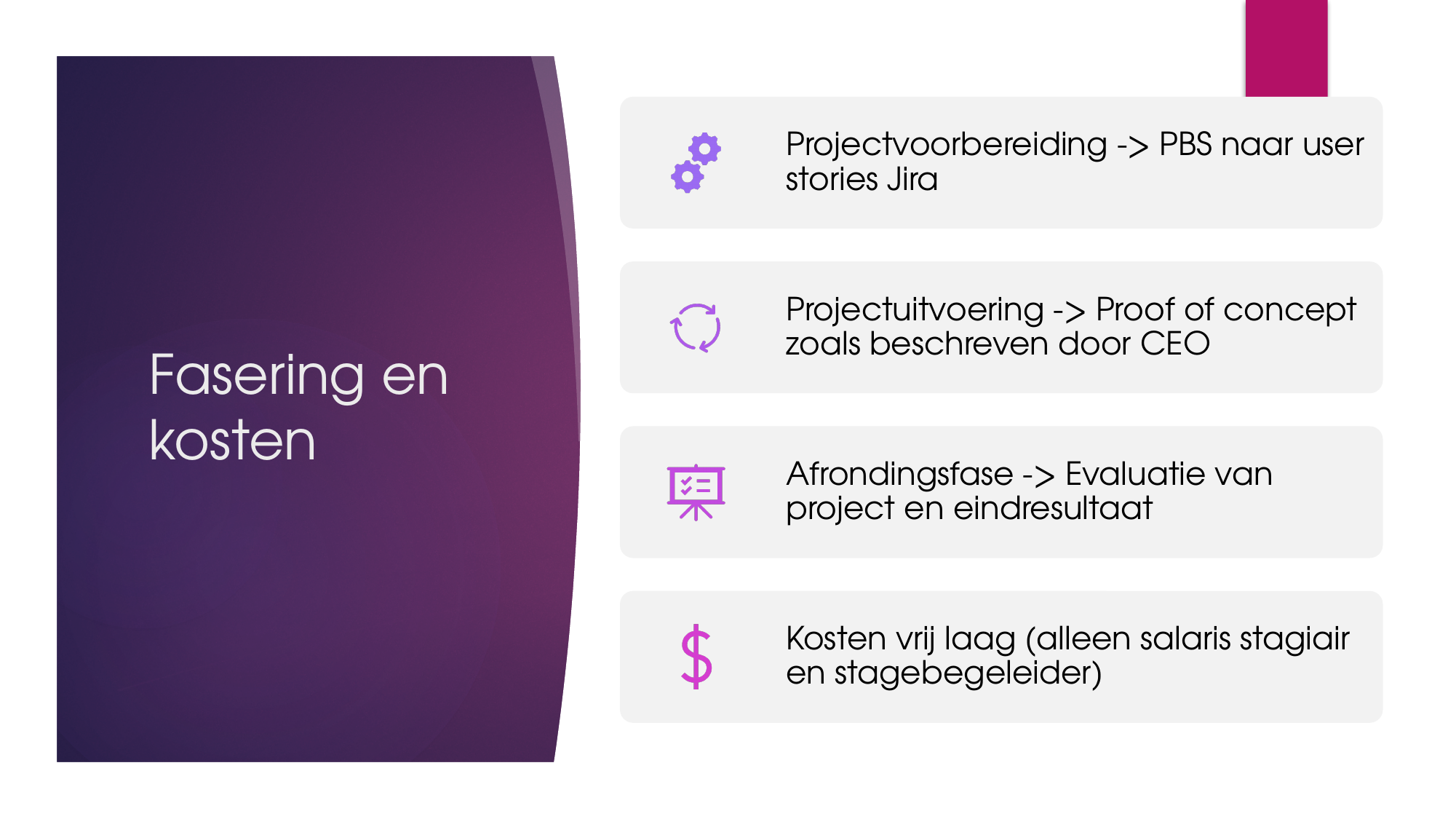

Projectvoorbereiding -> PBS naar user stories Jira
Projectuitvoering -> Proof of concept zoals beschreven door CEO
Afrondingsfase -> Evaluatie van project en eindresultaat
Kosten vrij laag (alleen salaris stagiair en stagebegeleider)
# Fasering en kosten